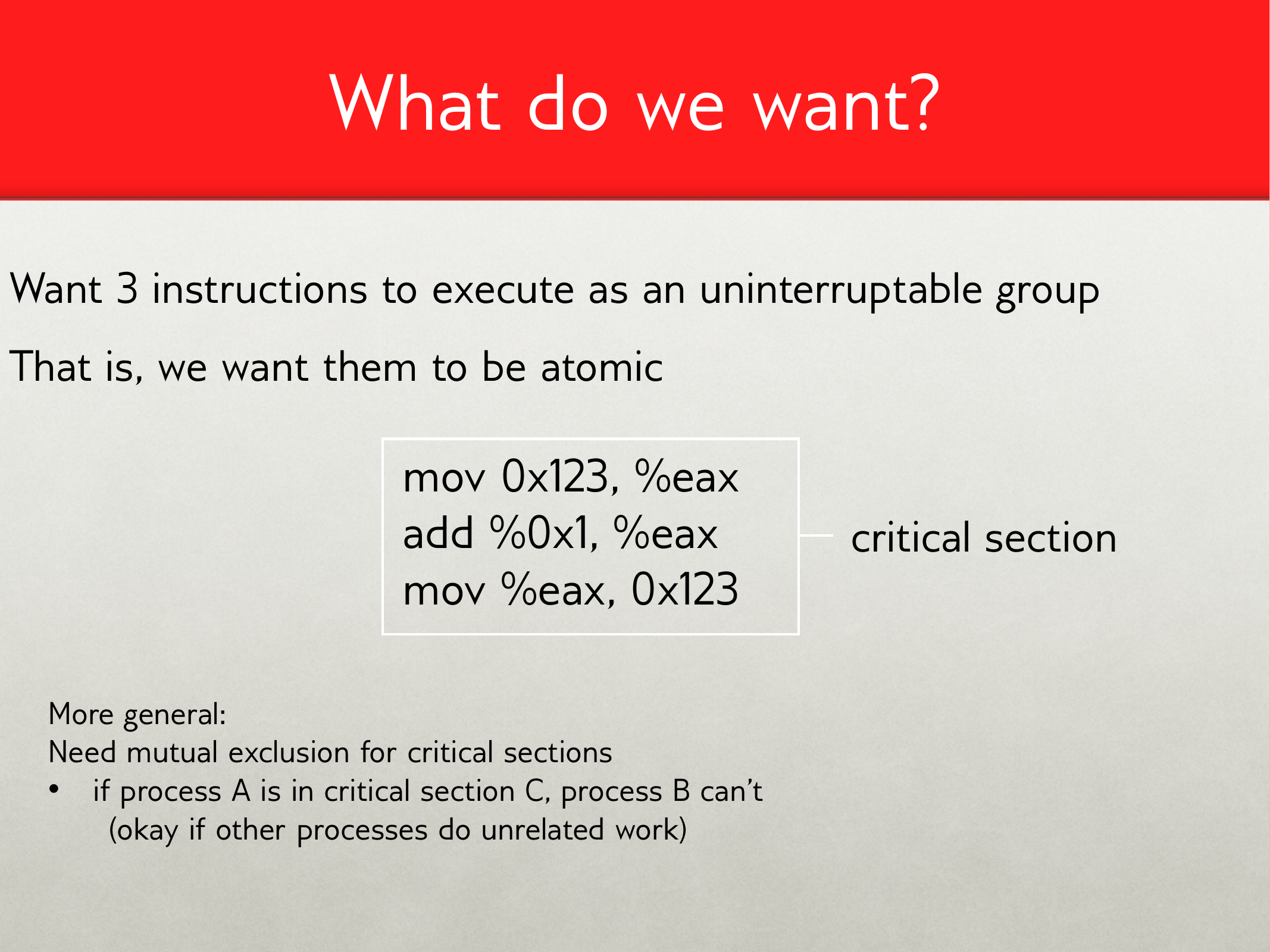

# What do we want?
Want 3 instructions to execute as an uninterruptable group
That is, we want them to be atomic
mov 0x123, %eax
add %0x1, %eax
mov %eax, 0x123

critical section

More general:
Need mutual exclusion for critical sections
if process A is in critical section C, process B can’t
	(okay if other processes do unrelated work)